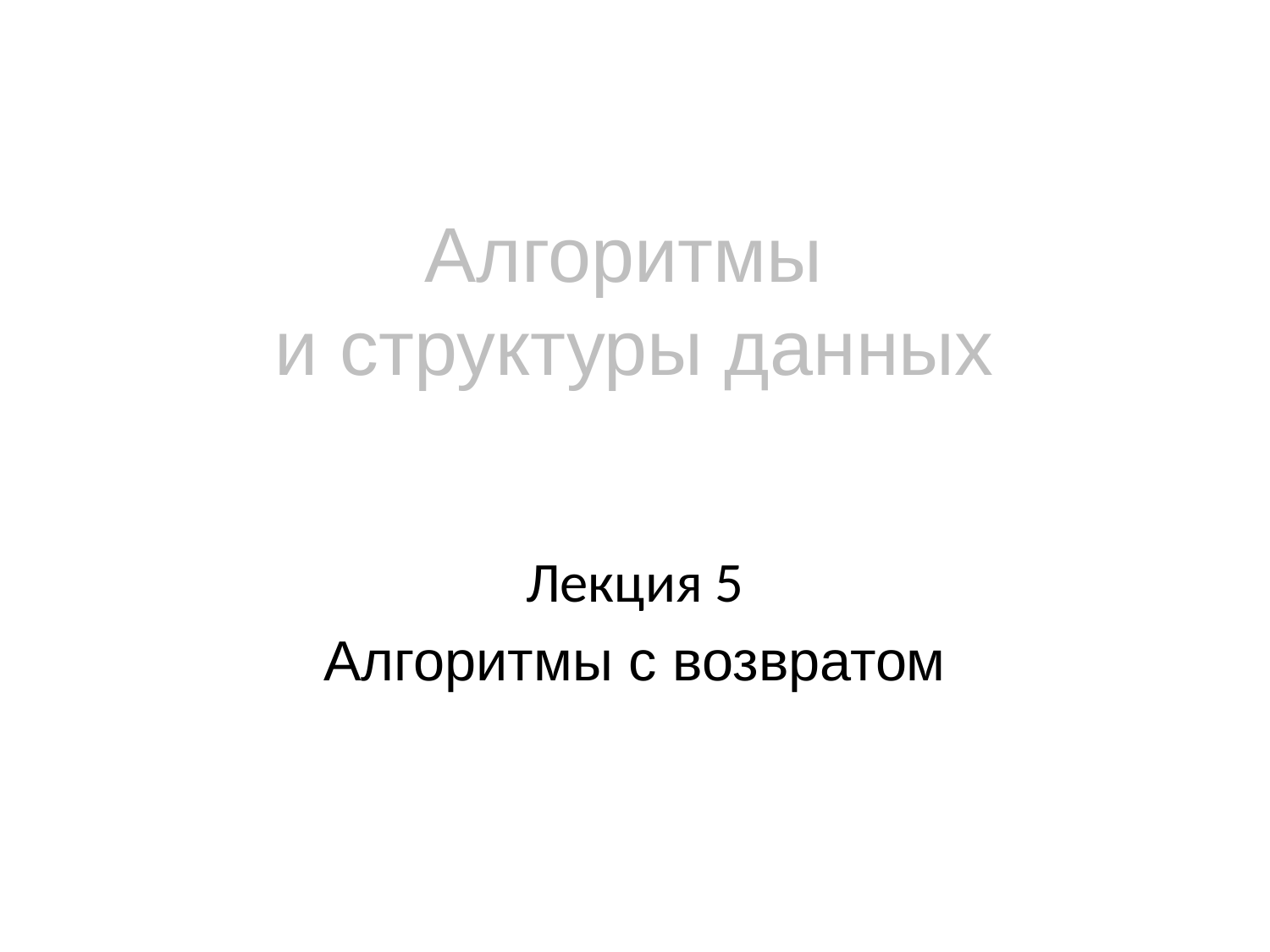

# Алгоритмы и структуры данных
Лекция 5
Алгоритмы с возвратом